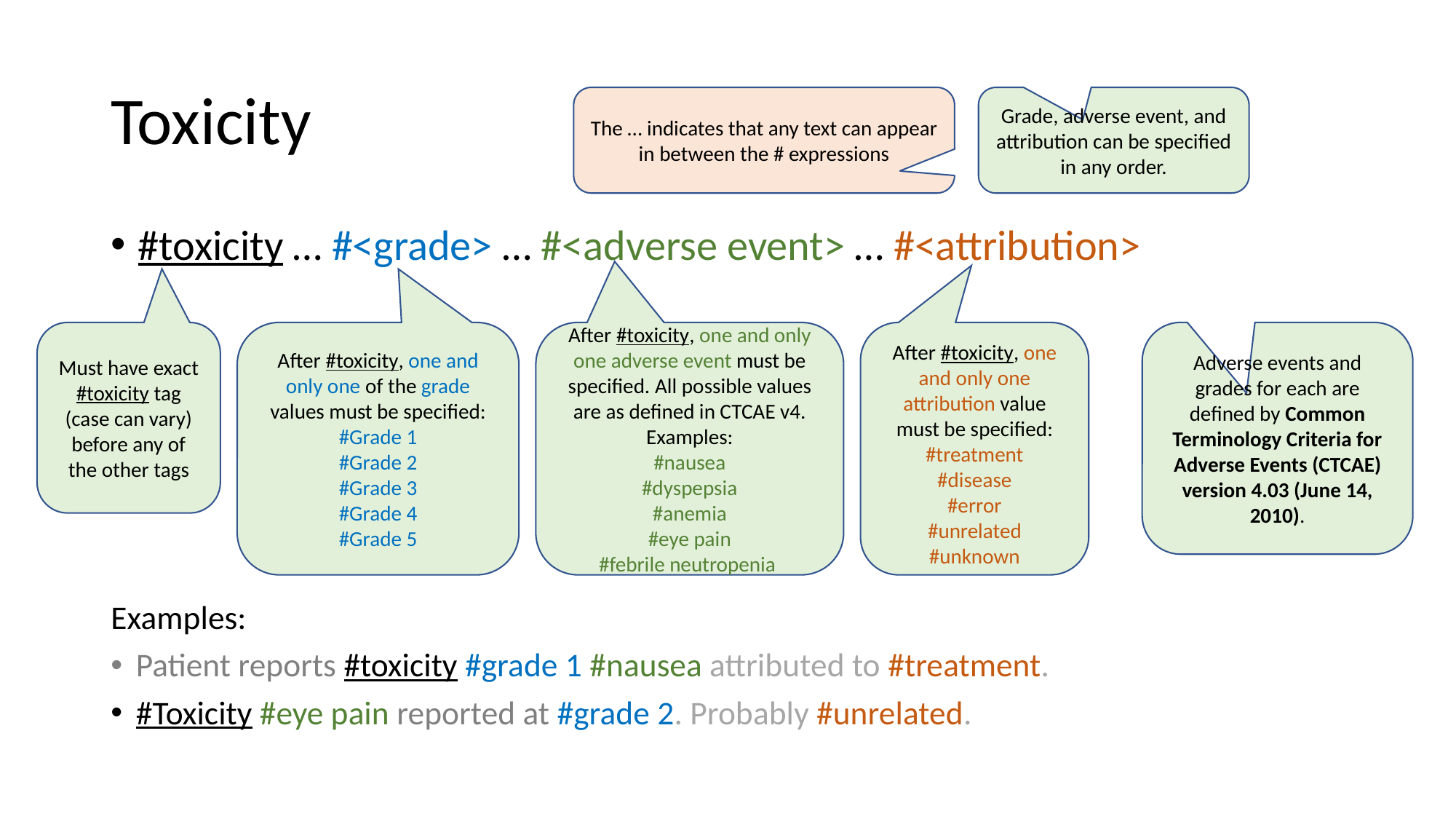

# Toxicity
The … indicates that any text can appear in between the # expressions
Grade, adverse event, and attribution can be specified in any order.
#toxicity … #<grade> … #<adverse event> … #<attribution>
Adverse events and grades for each are defined by Common Terminology Criteria for Adverse Events (CTCAE) version 4.03 (June 14, 2010).
After #toxicity, one and only one of the grade values must be specified:
#Grade 1
#Grade 2
#Grade 3
#Grade 4
#Grade 5
After #toxicity, one and only one adverse event must be specified. All possible values are as defined in CTCAE v4. Examples:
#nausea
#dyspepsia
#anemia
#eye pain
#febrile neutropenia
After #toxicity, one and only one attribution value must be specified:
#treatment
#disease
#error
#unrelated
#unknown
Must have exact #toxicity tag (case can vary) before any of the other tags
Examples:
Patient reports #toxicity #grade 1 #nausea attributed to #treatment.
#Toxicity #eye pain reported at #grade 2. Probably #unrelated.